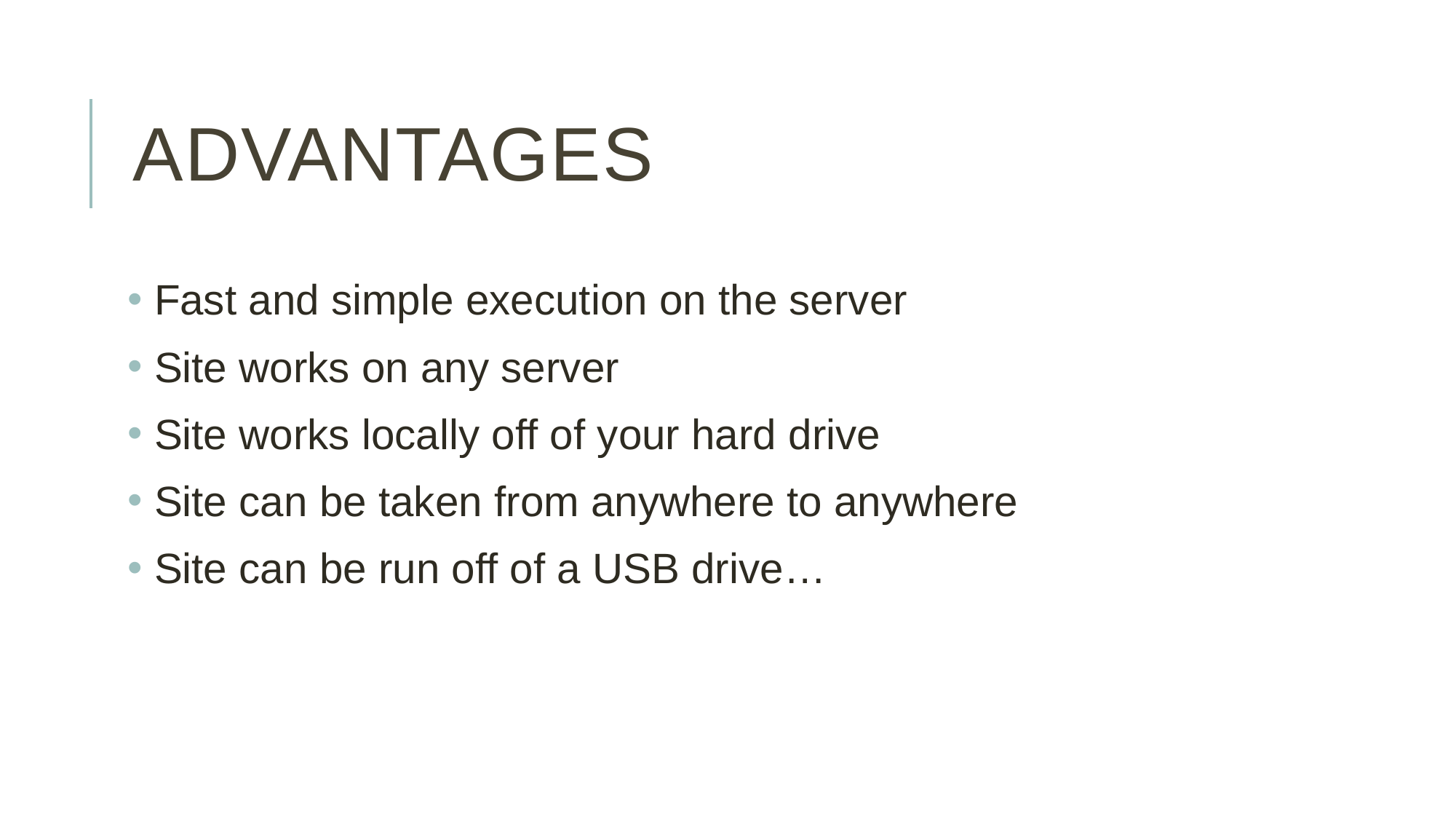

# advantages
 Fast and simple execution on the server
 Site works on any server
 Site works locally off of your hard drive
 Site can be taken from anywhere to anywhere
 Site can be run off of a USB drive…